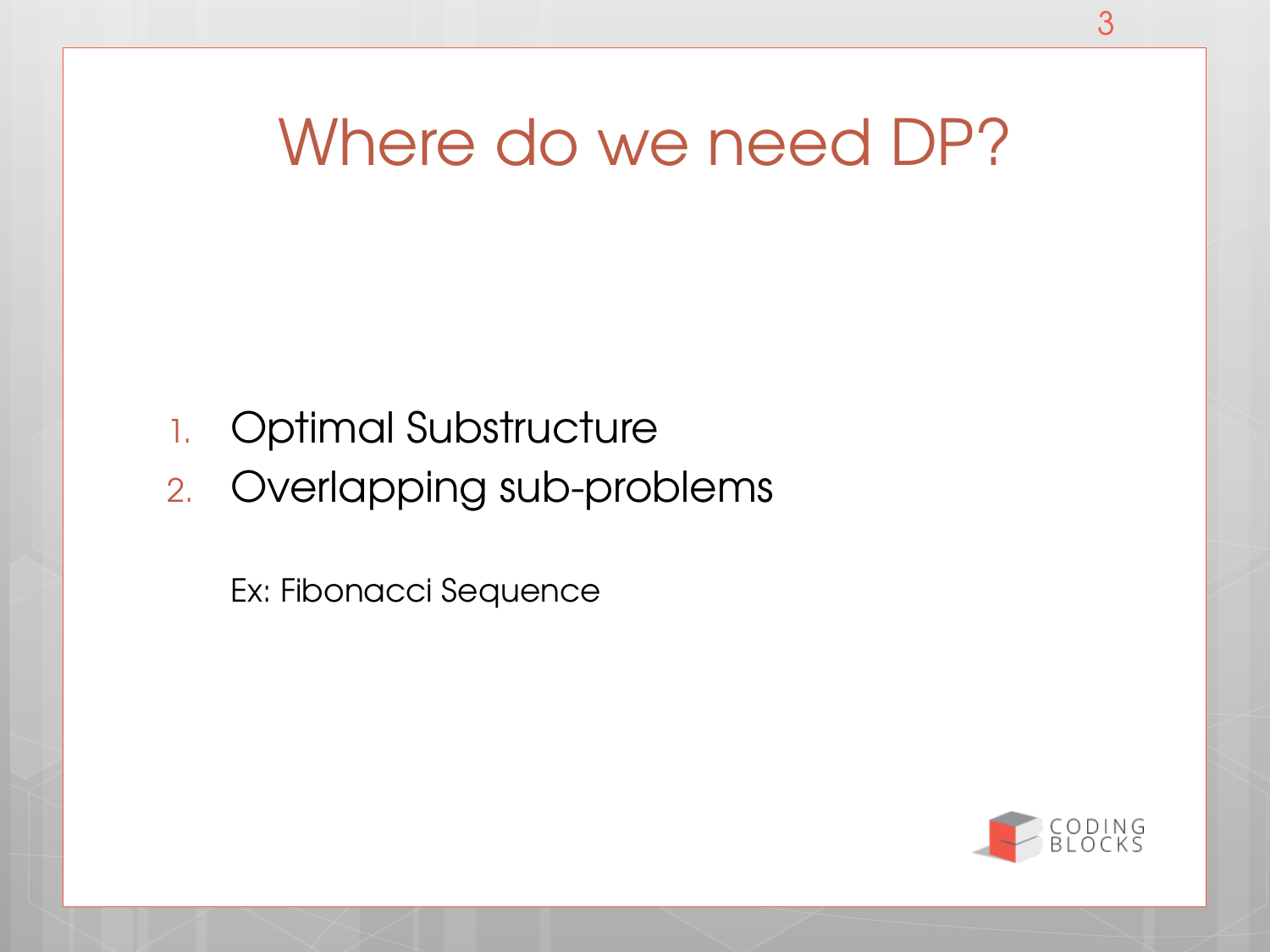

3
# Where do we need DP?
Optimal Substructure
Overlapping sub-problems

	Ex: Fibonacci Sequence